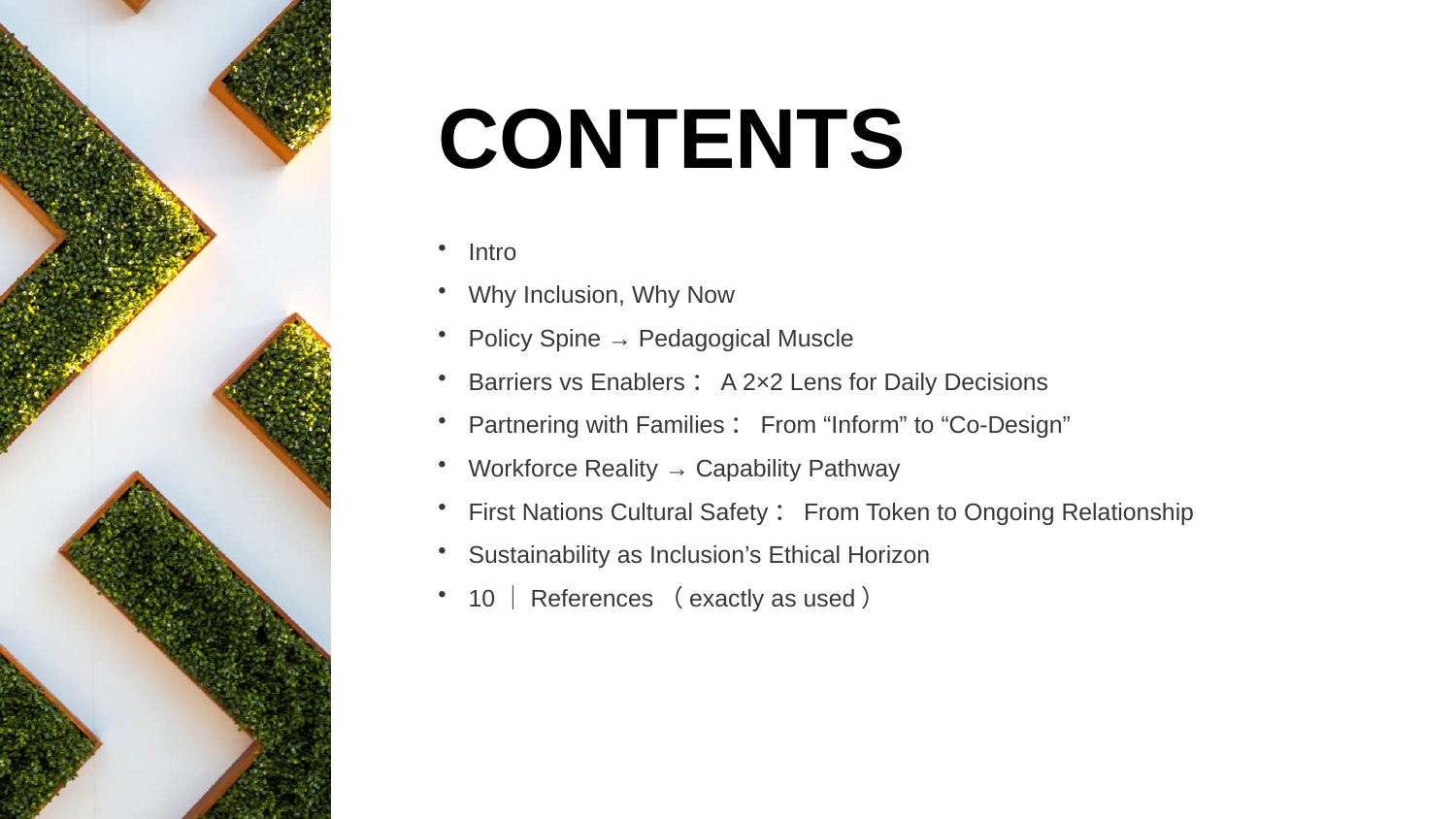

CONTENTS
Intro
Why Inclusion, Why Now
Policy Spine → Pedagogical Muscle
Barriers vs Enablers：A 2×2 Lens for Daily Decisions
Partnering with Families：From “Inform” to “Co-Design”
Workforce Reality → Capability Pathway
First Nations Cultural Safety：From Token to Ongoing Relationship
Sustainability as Inclusion’s Ethical Horizon
10｜References（exactly as used）